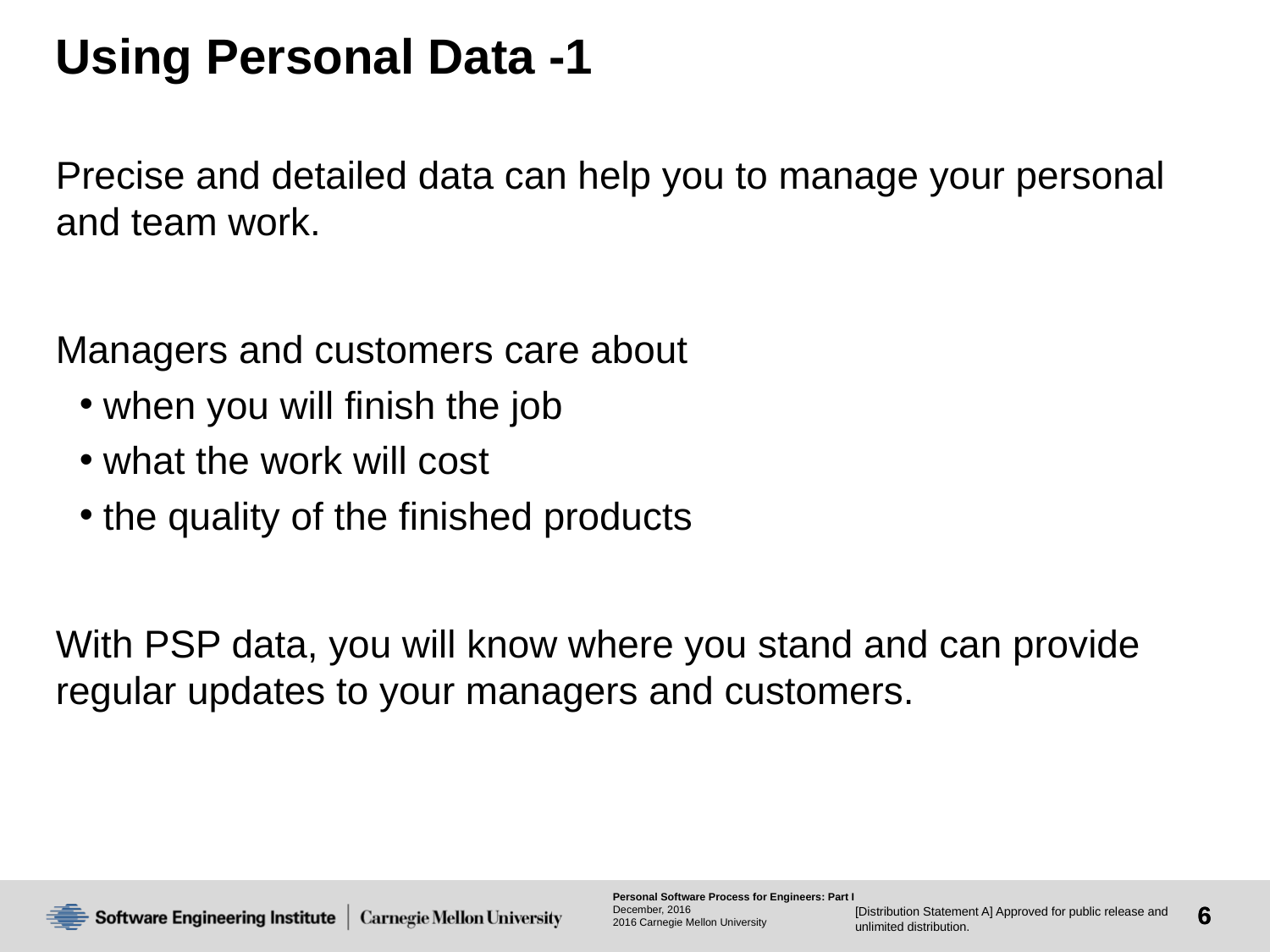

# Using Personal Data -1
Precise and detailed data can help you to manage your personal and team work.

Managers and customers care about
when you will finish the job
what the work will cost
the quality of the finished products

With PSP data, you will know where you stand and can provide regular updates to your managers and customers.